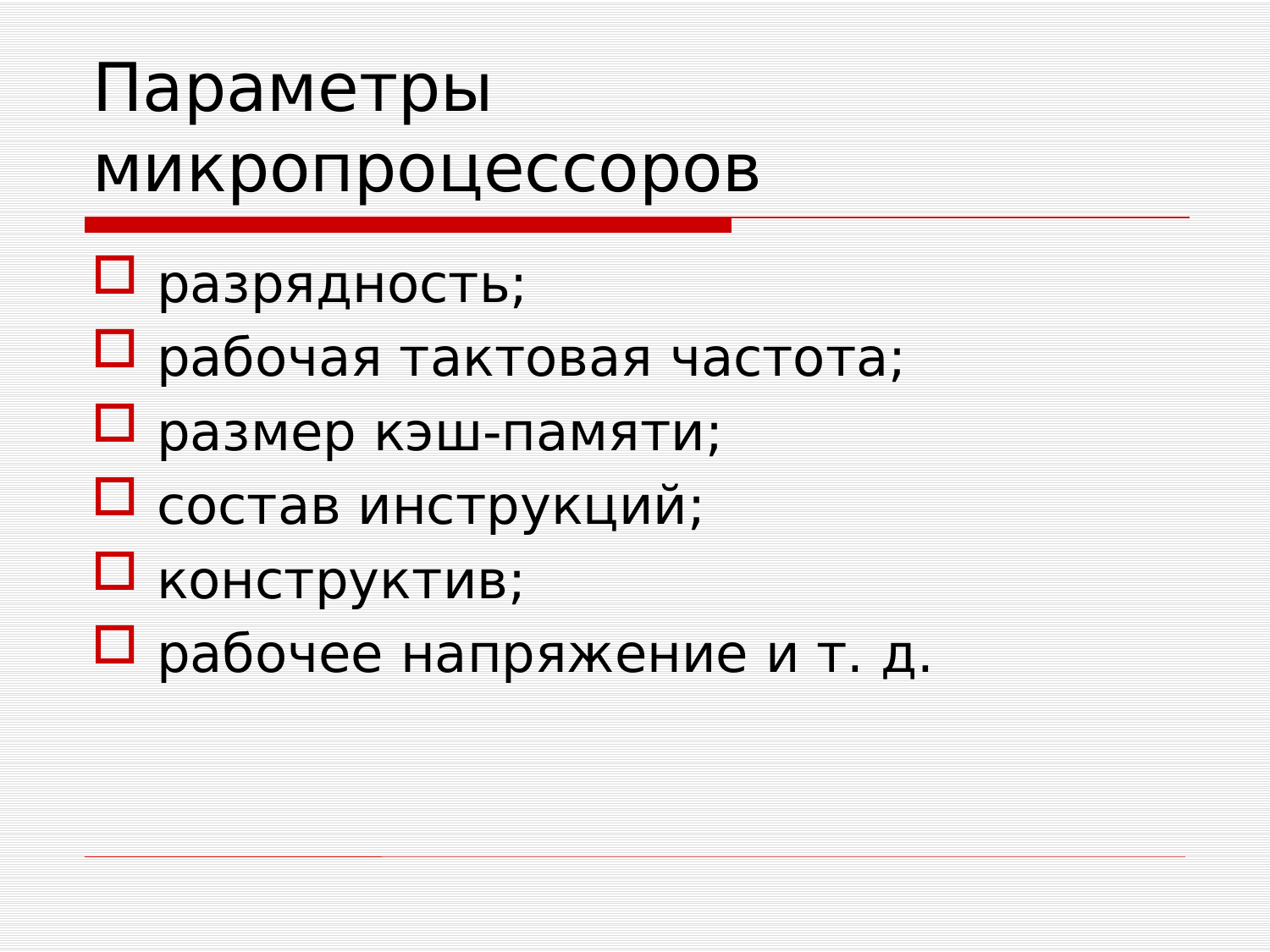

# Параметры микропроцессоров
разрядность;
рабочая тактовая частота;
размер кэш-памяти;
состав инструкций;
конструктив;
рабочее напряжение и т. д.